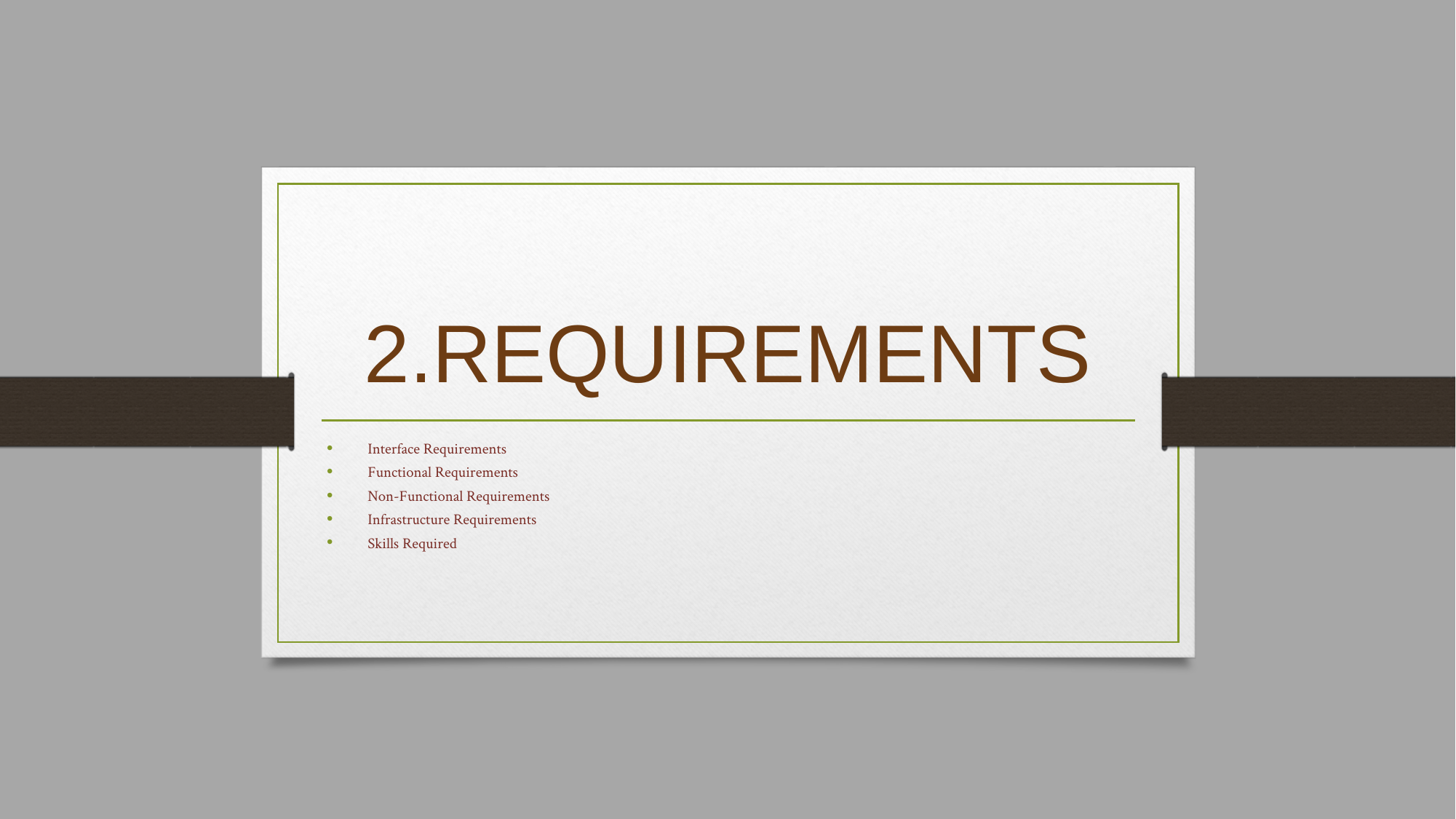

# 2.REQUIREMENTS
Interface Requirements
Functional Requirements
Non-Functional Requirements
Infrastructure Requirements
Skills Required